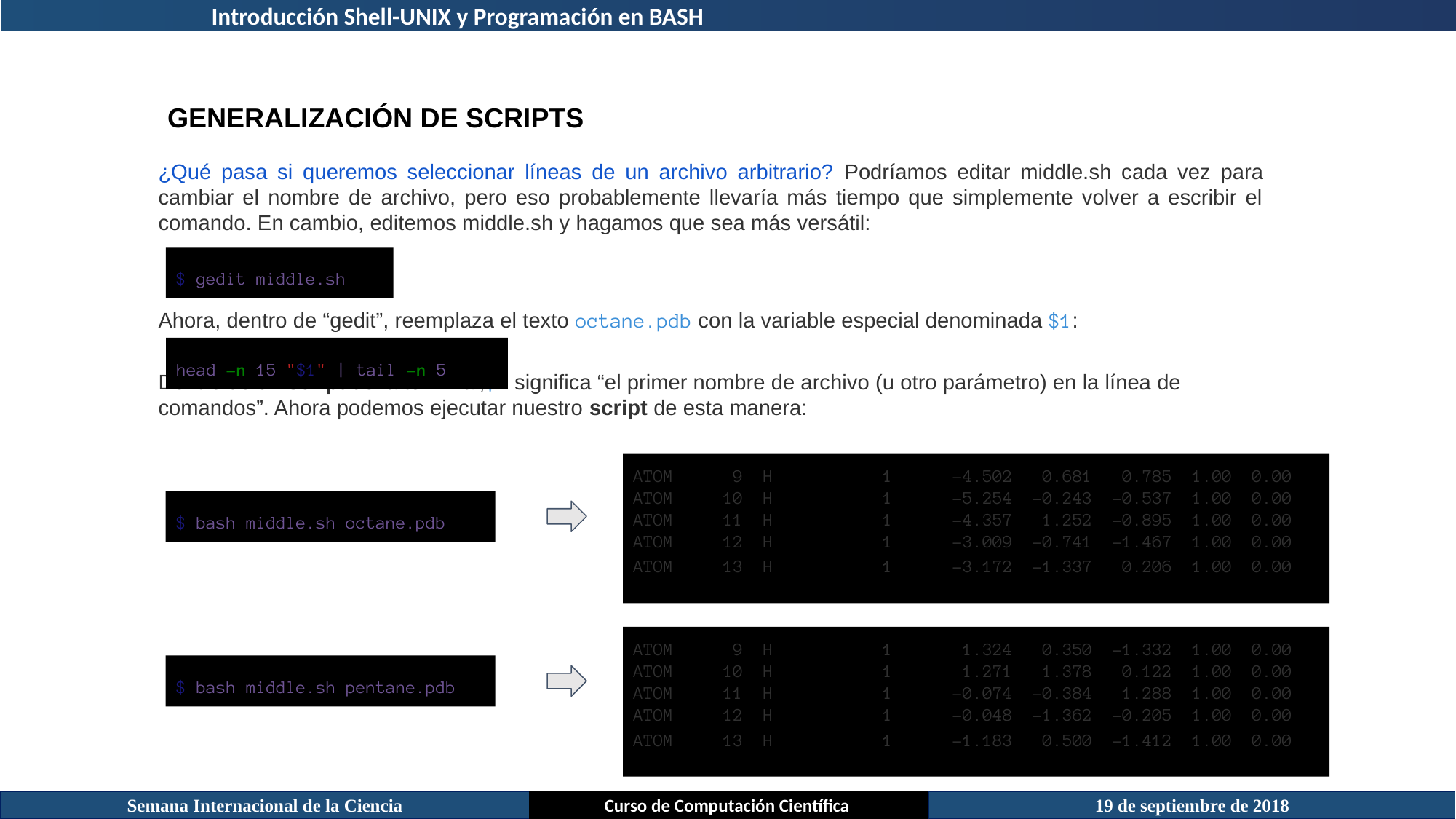

Introducción Shell-UNIX y Programación en BASH

GENERALIZACIÓN DE SCRIPTS

¿Qué pasa si queremos seleccionar líneas de un archivo arbitrario? Podríamos editar middle.sh cada vez para cambiar el nombre de archivo, pero eso probablemente llevaría más tiempo que simplemente volver a escribir el comando. En cambio, editemos middle.sh y hagamos que sea más versátil:

Ahora, dentro de “gedit”, reemplaza el texto octane.pdb con la variable especial denominada $1:

Dentro de un script de la terminal,$1 significa “el primer nombre de archivo (u otro parámetro) en la línea de comandos”. Ahora podemos ejecutar nuestro script de esta manera:

$ gedit middle.sh
head -n 15 "$1" | tail -n 5
ATOM      9  H           1      -4.502   0.681   0.785  1.00  0.00
ATOM     10  H           1      -5.254  -0.243  -0.537  1.00  0.00
ATOM     11  H           1      -4.357   1.252  -0.895  1.00  0.00
ATOM     12  H           1      -3.009  -0.741  -1.467  1.00  0.00
ATOM     13  H           1      -3.172  -1.337   0.206  1.00  0.00
$ bash middle.sh octane.pdb

ATOM      9  H           1       1.324   0.350  -1.332  1.00  0.00
ATOM     10  H           1       1.271   1.378   0.122  1.00  0.00
ATOM     11  H           1      -0.074  -0.384   1.288  1.00  0.00
ATOM     12  H           1      -0.048  -1.362  -0.205  1.00  0.00
ATOM     13  H           1      -1.183   0.500  -1.412  1.00  0.00
$ bash middle.sh pentane.pdb

Semana Internacional de la Ciencia
Curso de Computación Científica
19 de septiembre de 2018